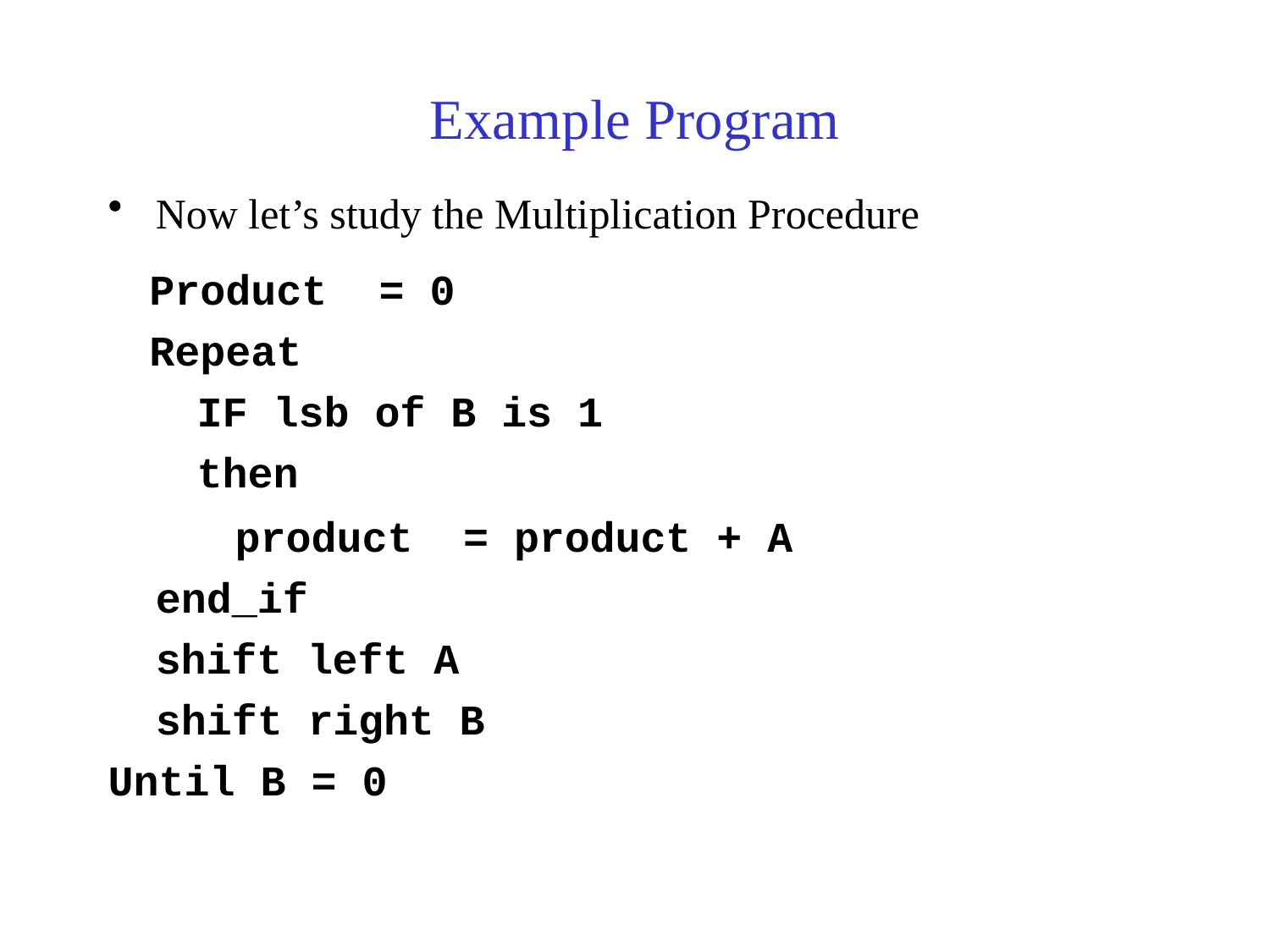

# Example Program
Now let’s study the Multiplication Procedure
Product	= 0
Repeat
IF lsb of B is 1
then
product  end_if  shift left A
= product + A
shift right B
Until B = 0